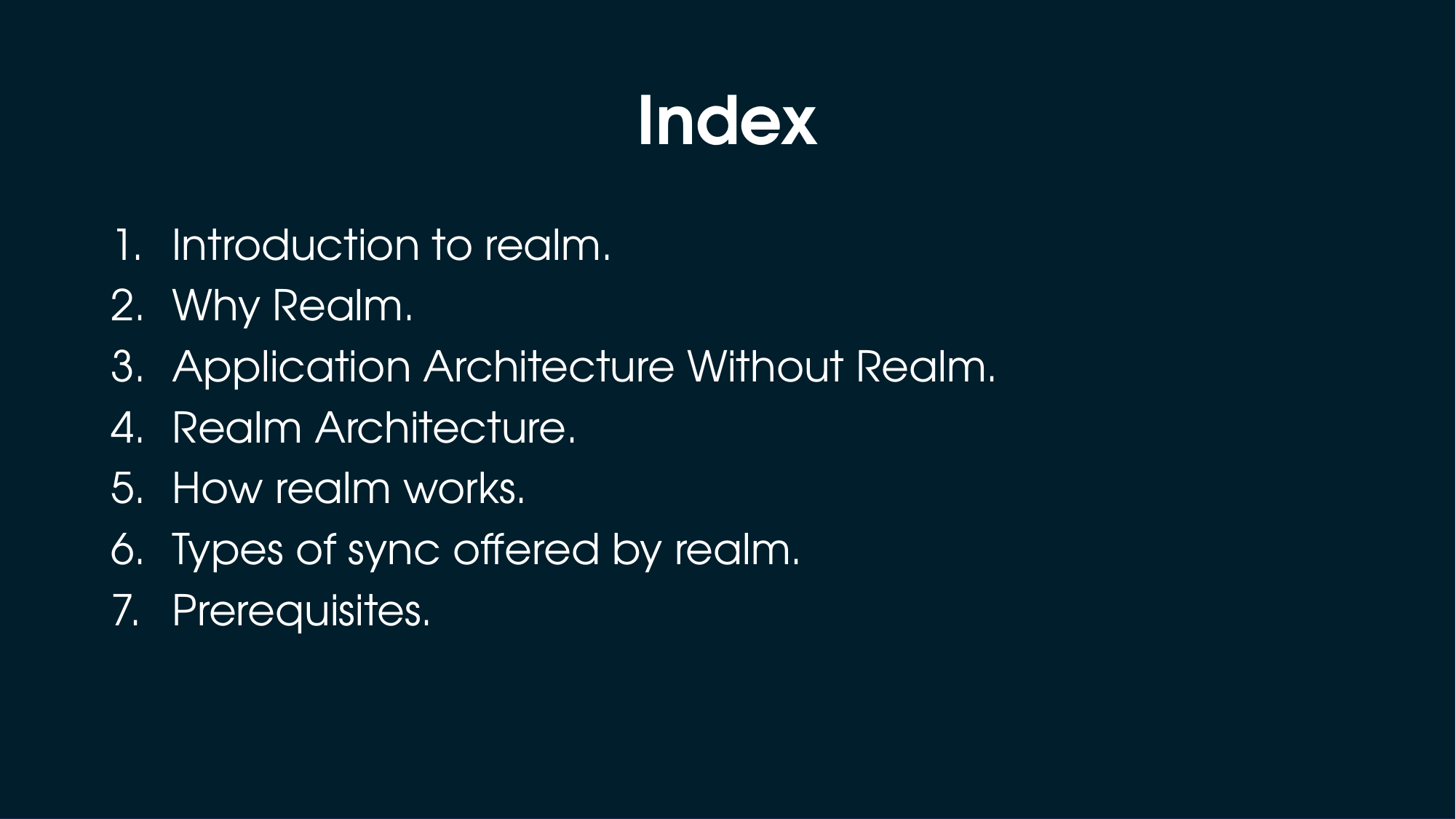

# Index
Introduction to realm.
Why Realm.
Application Architecture Without Realm.
Realm Architecture.
How realm works.
Types of sync offered by realm.
Prerequisites.